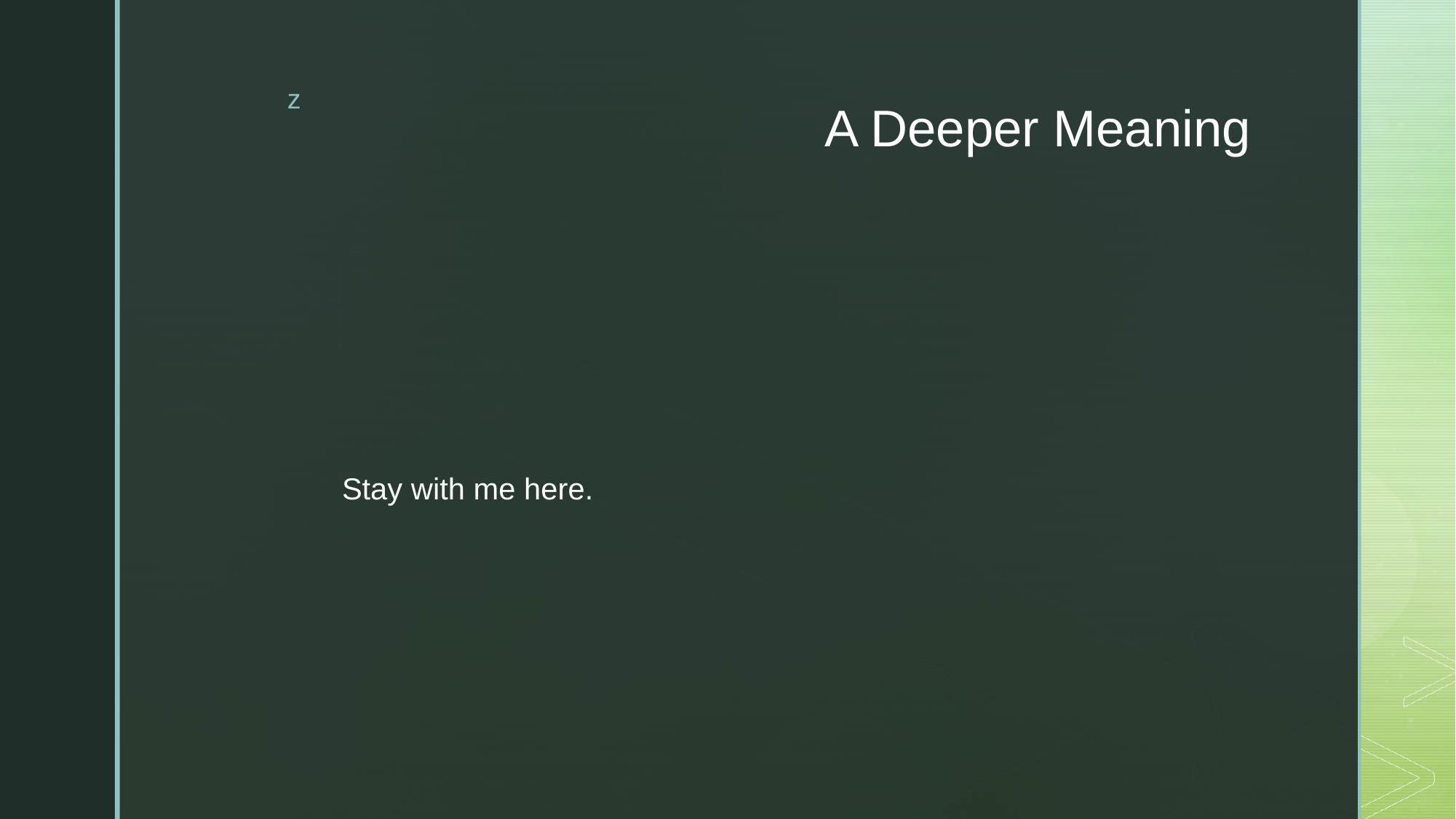

# A Deeper Meaning
Stay with me here.